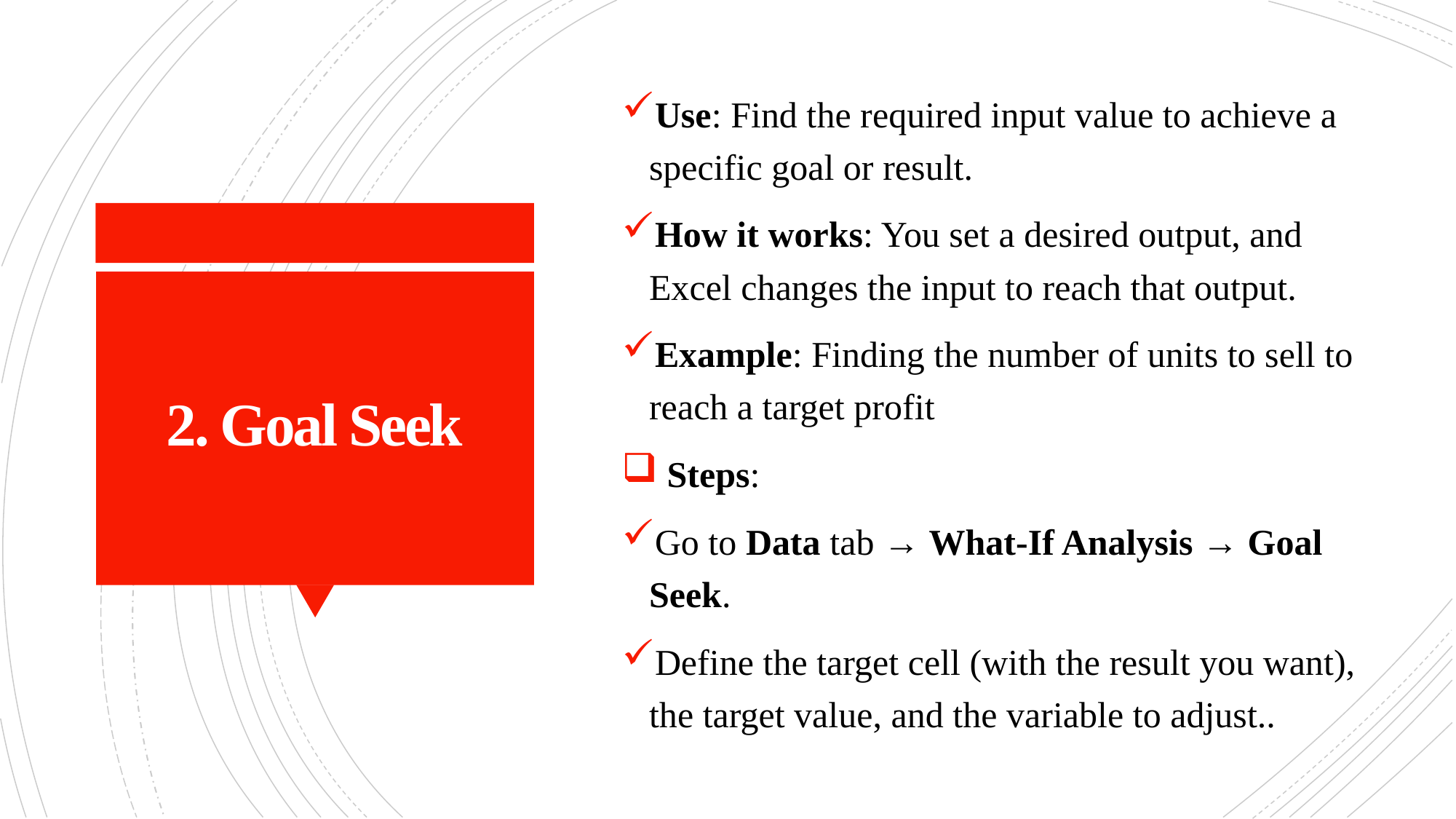

Use: Find the required input value to achieve a specific goal or result.
How it works: You set a desired output, and Excel changes the input to reach that output.
Example: Finding the number of units to sell to reach a target profit
 Steps:
Go to Data tab → What-If Analysis → Goal Seek.
Define the target cell (with the result you want), the target value, and the variable to adjust..
# 2. Goal Seek